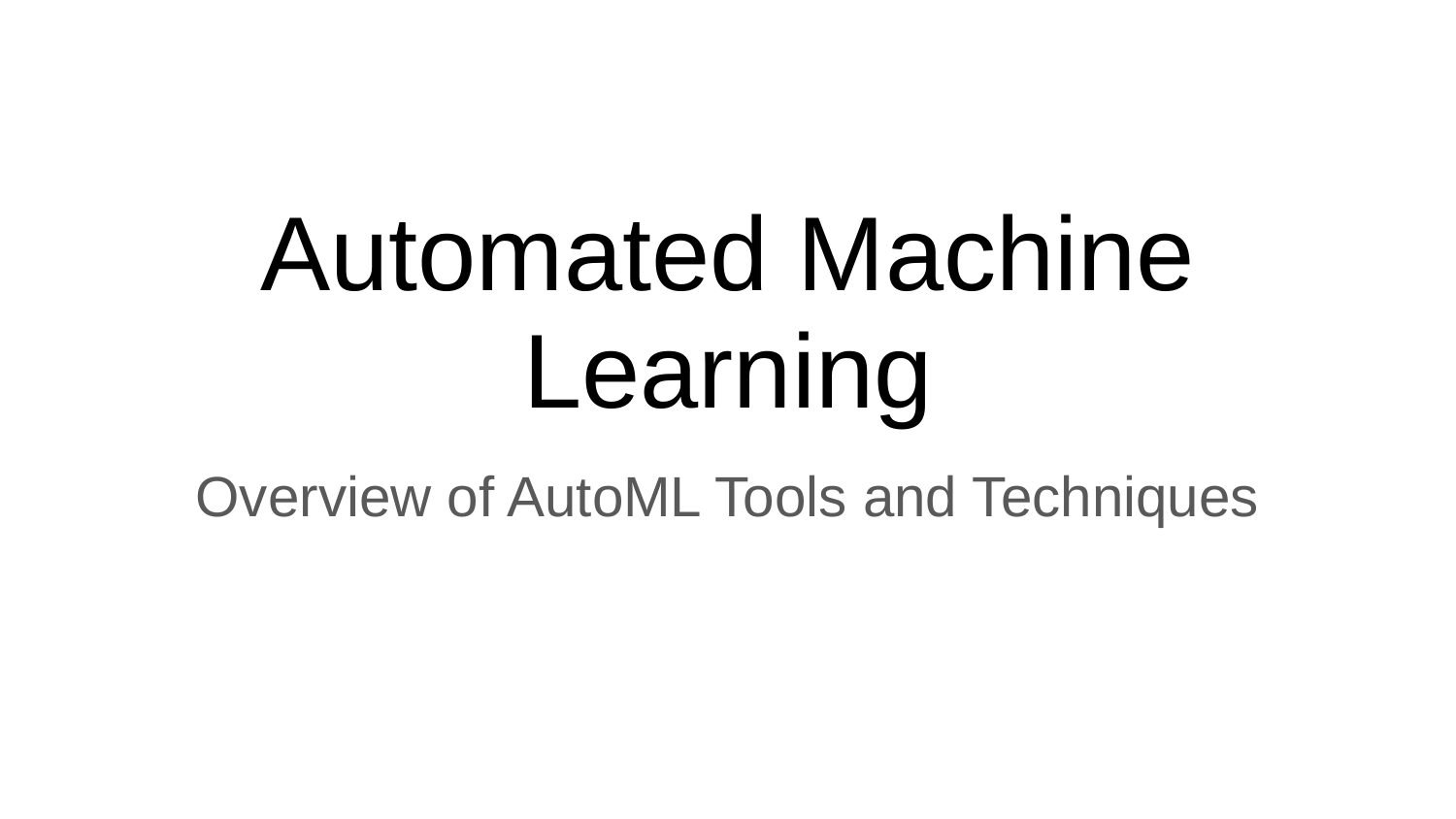

# Automated Machine Learning
Overview of AutoML Tools and Techniques